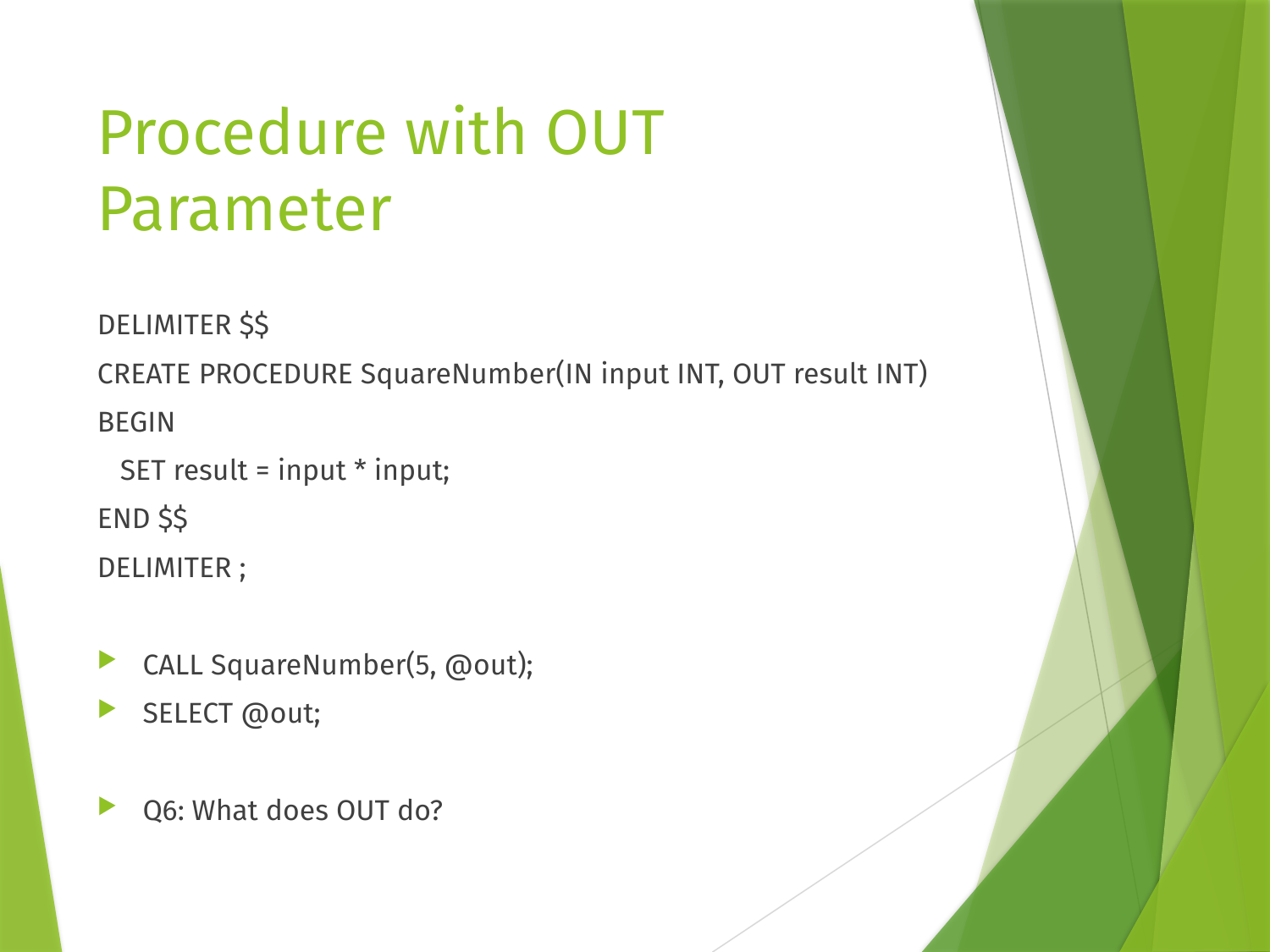

# Procedure with OUT Parameter
DELIMITER $$
CREATE PROCEDURE SquareNumber(IN input INT, OUT result INT)
BEGIN
   SET result = input * input;
END $$
DELIMITER ;

CALL SquareNumber(5, @out);
SELECT @out;

Q6: What does OUT do?